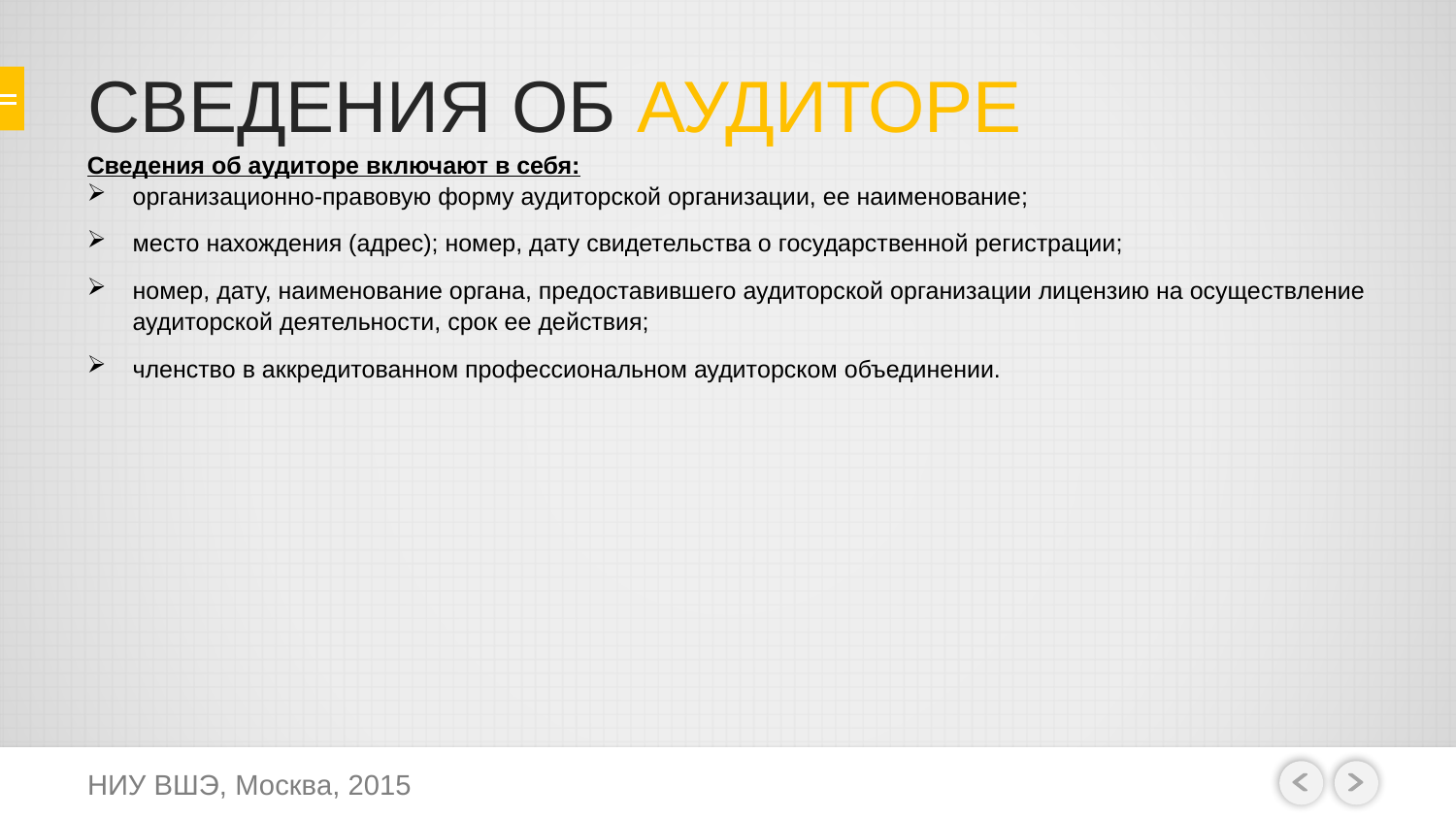

# СВЕДЕНИЯ ОБ АУДИТОРЕ
Сведения об аудиторе включают в себя:
организационно-правовую форму аудиторской организации, ее наименование;
место нахождения (адрес); номер, дату свидетельства о государственной регистрации;
номер, дату, наименование органа, предоставившего аудиторской организации лицензию на осуществление аудиторской деятельности, срок ее действия;
членство в аккредитованном профессиональном аудиторском объединении.

НИУ ВШЭ, Москва, 2015